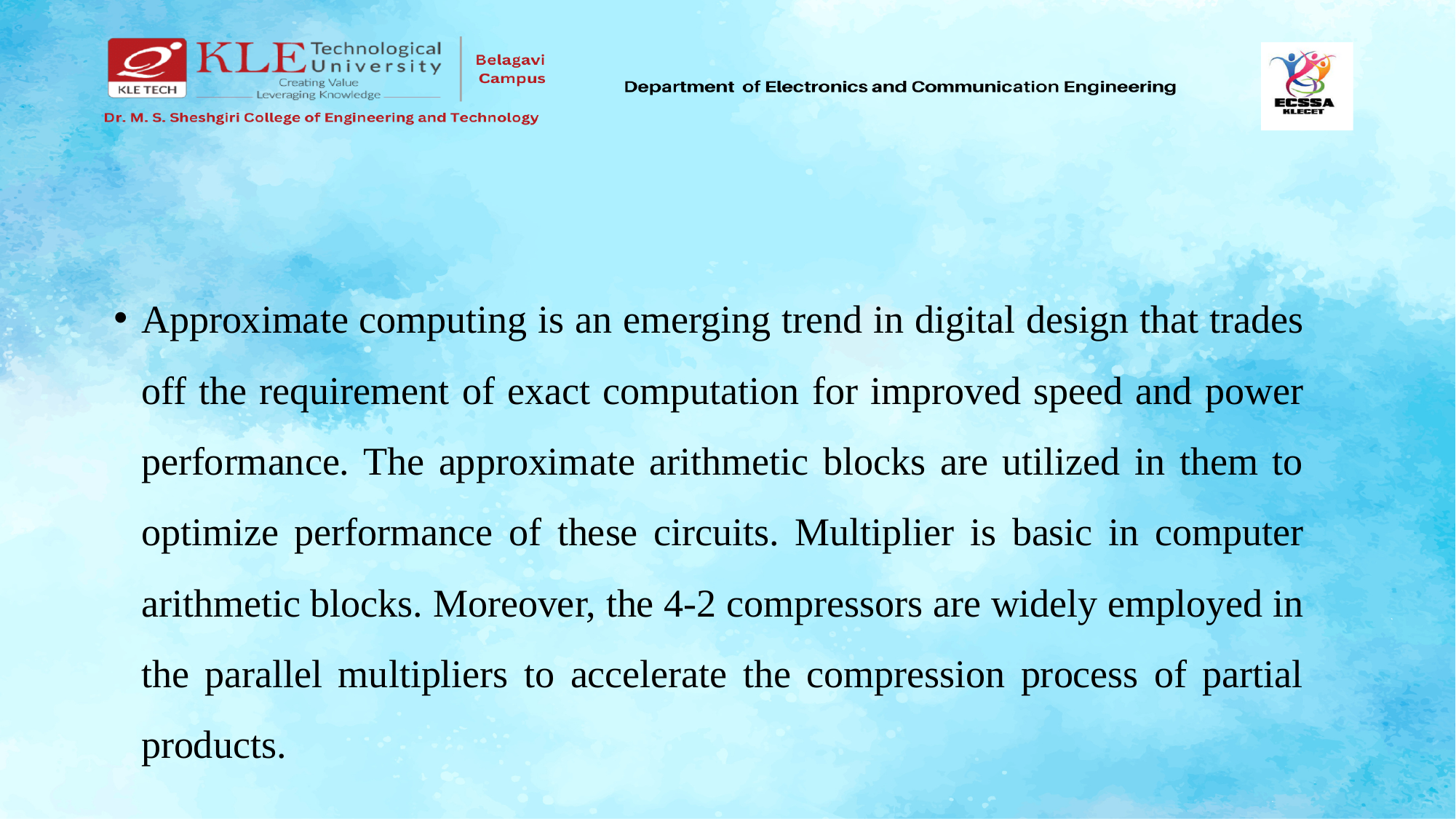

#
Approximate computing is an emerging trend in digital design that trades off the requirement of exact computation for improved speed and power performance. The approximate arithmetic blocks are utilized in them to optimize performance of these circuits. Multiplier is basic in computer arithmetic blocks. Moreover, the 4-2 compressors are widely employed in the parallel multipliers to accelerate the compression process of partial products.